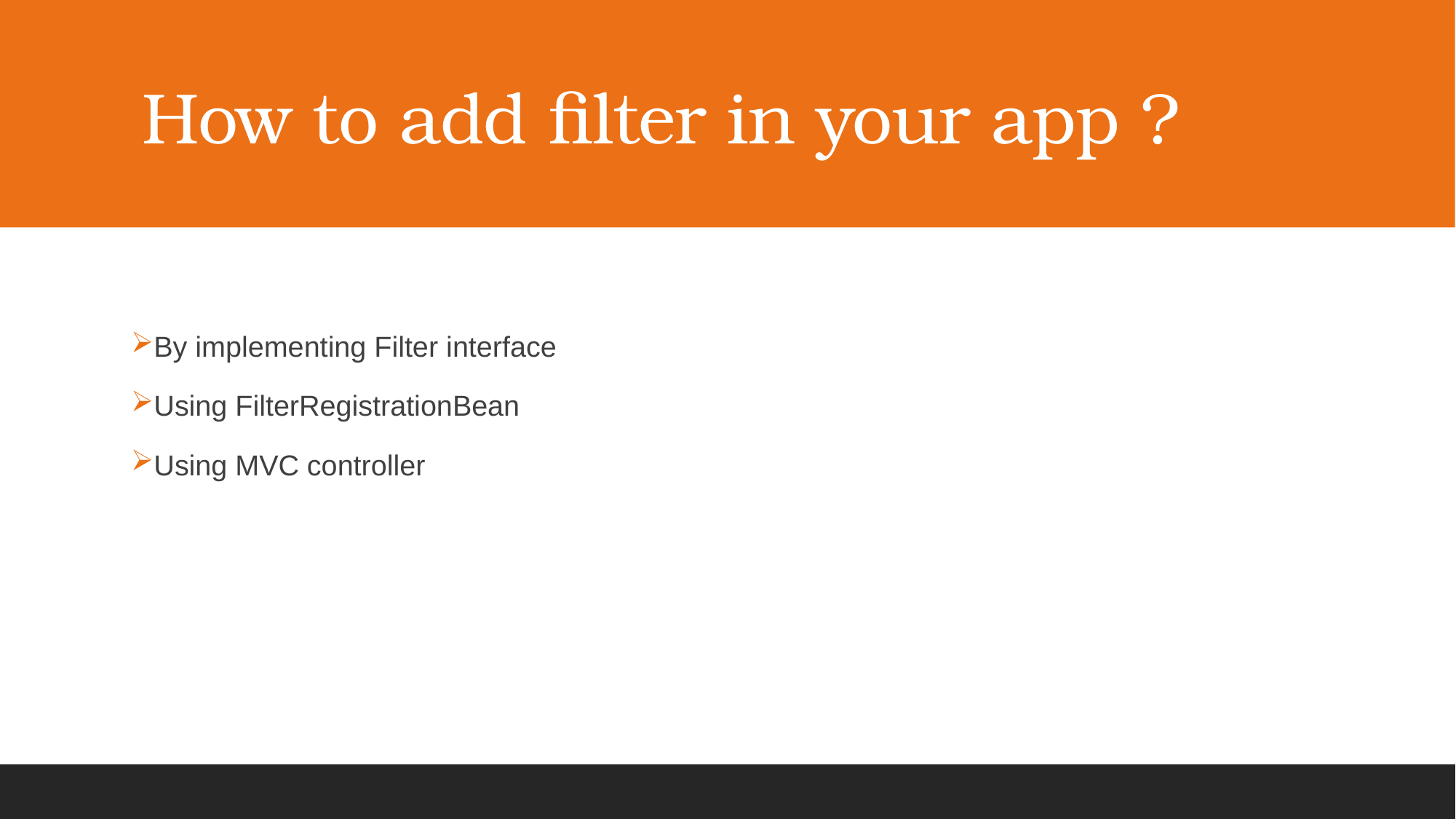

# How to add filter in your app ?
By implementing Filter interface
Using FilterRegistrationBean
Using MVC controller